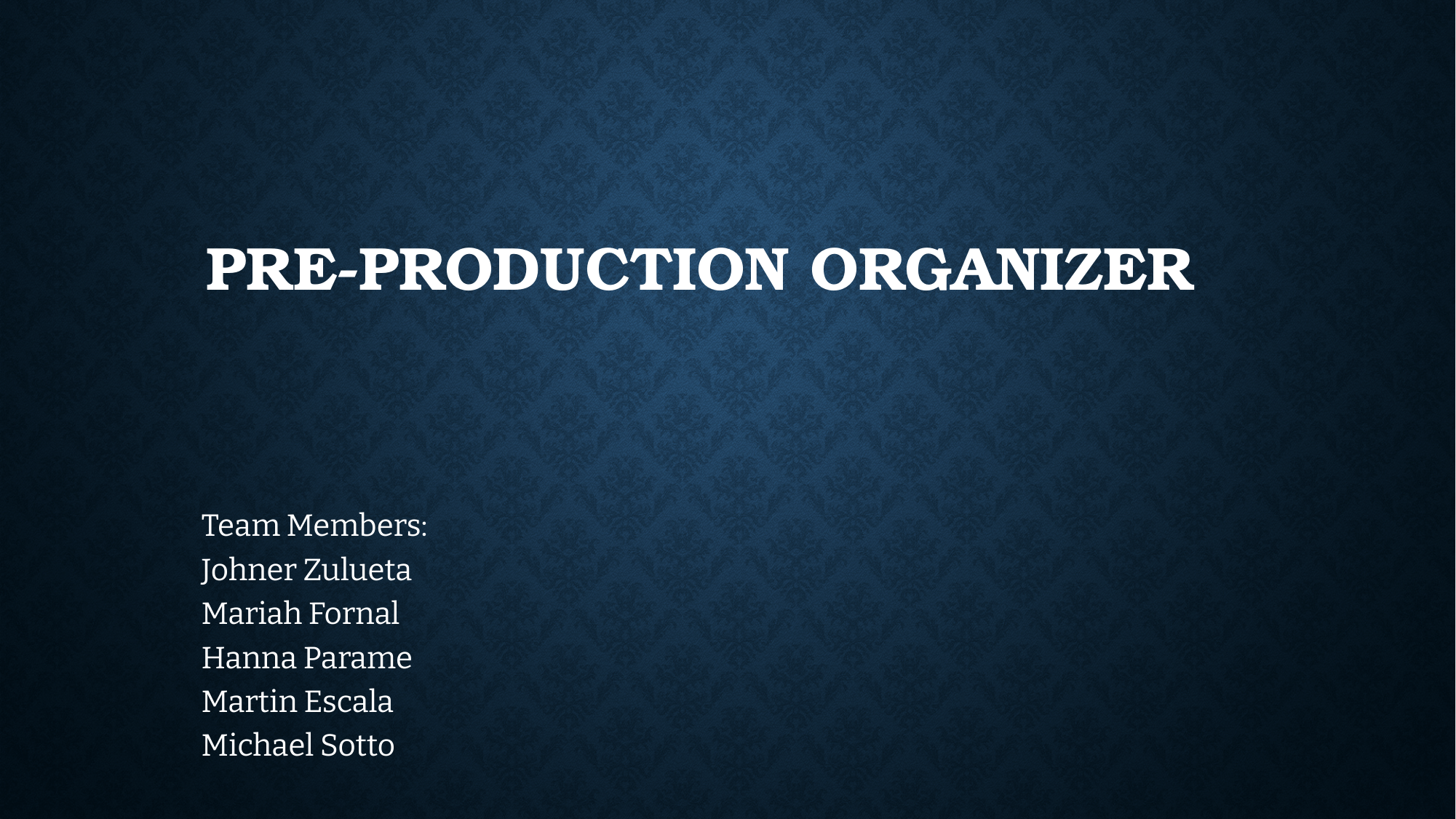

# Pre-production organizer
Team Members:
Johner Zulueta
Mariah Fornal
Hanna Parame
Martin Escala
Michael Sotto